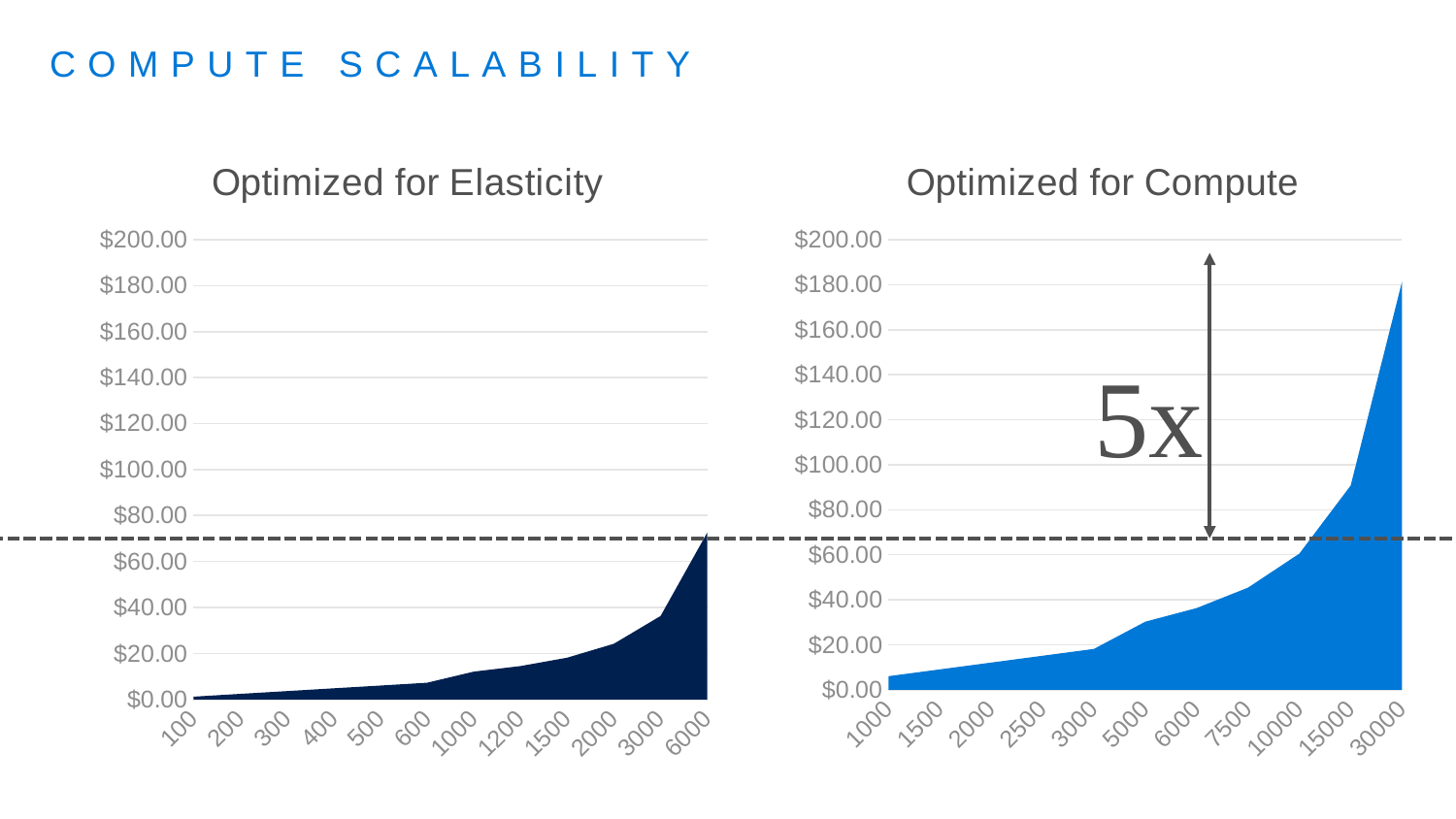

# Compute Scalability

### Chart: Optimized for Elasticity

| Category | DWU |
|---|---|
| 100 | 1.21 |
| 200 | 2.42 |
| 300 | 3.63 |
| 400 | 4.84 |
| 500 | 6.05 |
| 600 | 7.26 |
| 1000 | 12.1 |
| 1200 | 14.52 |
| 1500 | 18.15 |
| 2000 | 24.2 |
| 3000 | 36.3 |
| 6000 | 72.6 |

### Chart: Optimized for Compute

| Category | cDWU |
|---|---|
| 1000 | 6.05 |
| 1500 | 9.075 |
| 2000 | 12.1 |
| 2500 | 15.125 |
| 3000 | 18.15 |
| 5000 | 30.25 |
| 6000 | 36.3 |
| 7500 | 45.375 |
| 10000 | 60.5 |
| 15000 | 90.75 |
| 30000 | 181.5 |